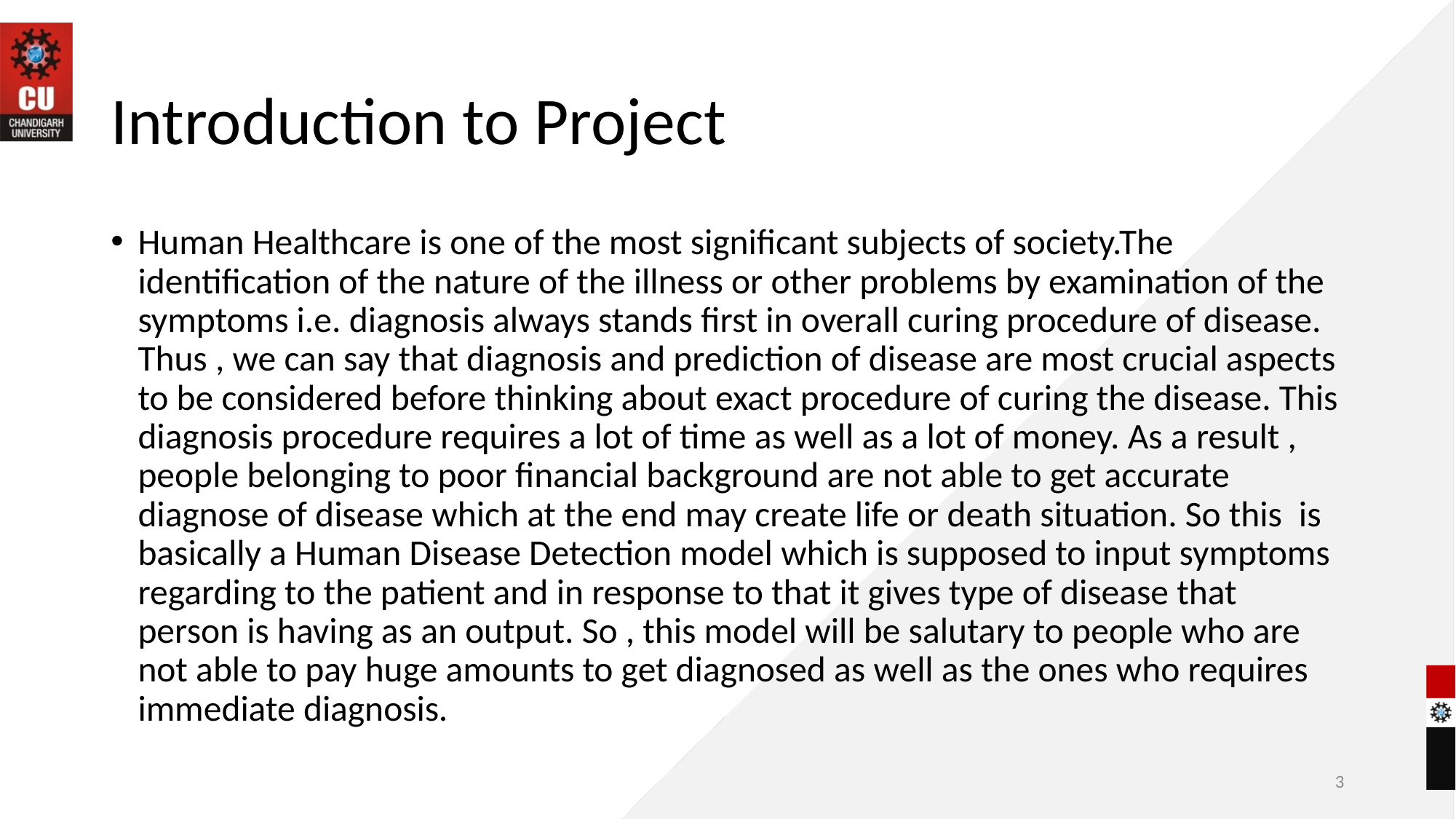

# Introduction to Project
Human Healthcare is one of the most significant subjects of society.The identification of the nature of the illness or other problems by examination of the symptoms i.e. diagnosis always stands first in overall curing procedure of disease. Thus , we can say that diagnosis and prediction of disease are most crucial aspects to be considered before thinking about exact procedure of curing the disease. This diagnosis procedure requires a lot of time as well as a lot of money. As a result , people belonging to poor financial background are not able to get accurate diagnose of disease which at the end may create life or death situation. So this  is basically a Human Disease Detection model which is supposed to input symptoms regarding to the patient and in response to that it gives type of disease that person is having as an output. So , this model will be salutary to people who are not able to pay huge amounts to get diagnosed as well as the ones who requires immediate diagnosis.

3